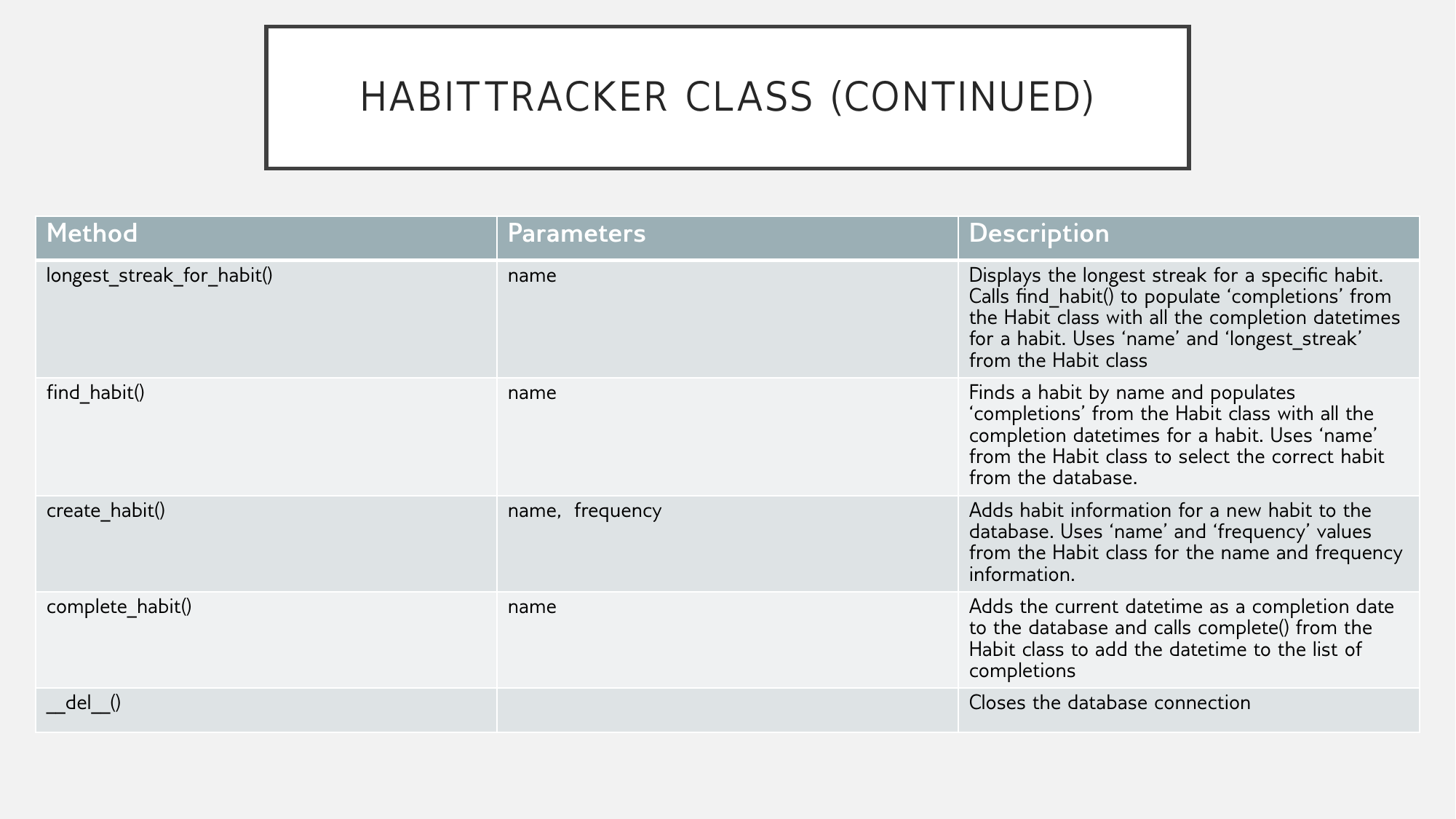

# Habittracker class (continued)
| Method | Parameters | Description |
| --- | --- | --- |
| longest\_streak\_for\_habit() | name | Displays the longest streak for a specific habit. Calls find\_habit() to populate ‘completions’ from the Habit class with all the completion datetimes for a habit. Uses ‘name’ and ‘longest\_streak’ from the Habit class |
| find\_habit() | name | Finds a habit by name and populates ‘completions’ from the Habit class with all the completion datetimes for a habit. Uses ‘name’ from the Habit class to select the correct habit from the database. |
| create\_habit() | name, frequency | Adds habit information for a new habit to the database. Uses ‘name’ and ‘frequency’ values from the Habit class for the name and frequency information. |
| complete\_habit() | name | Adds the current datetime as a completion date to the database and calls complete() from the Habit class to add the datetime to the list of completions |
| \_\_del\_\_() |  | Closes the database connection |